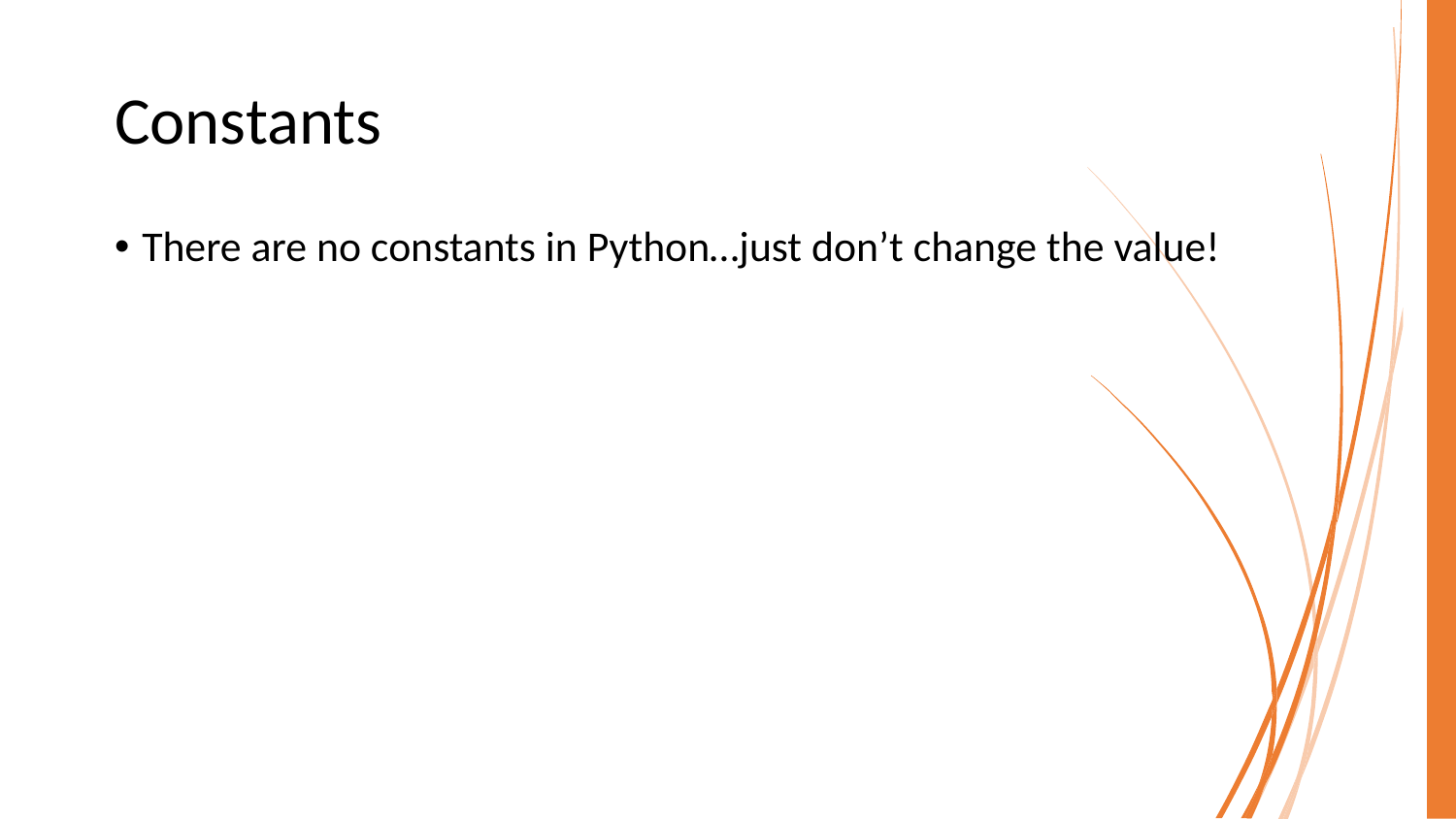

# Constants
There are no constants in Python…just don’t change the value!
COMP40003 Software Development and Application Modelling | Email: p.c.windridge@staffs.ac.uk
20